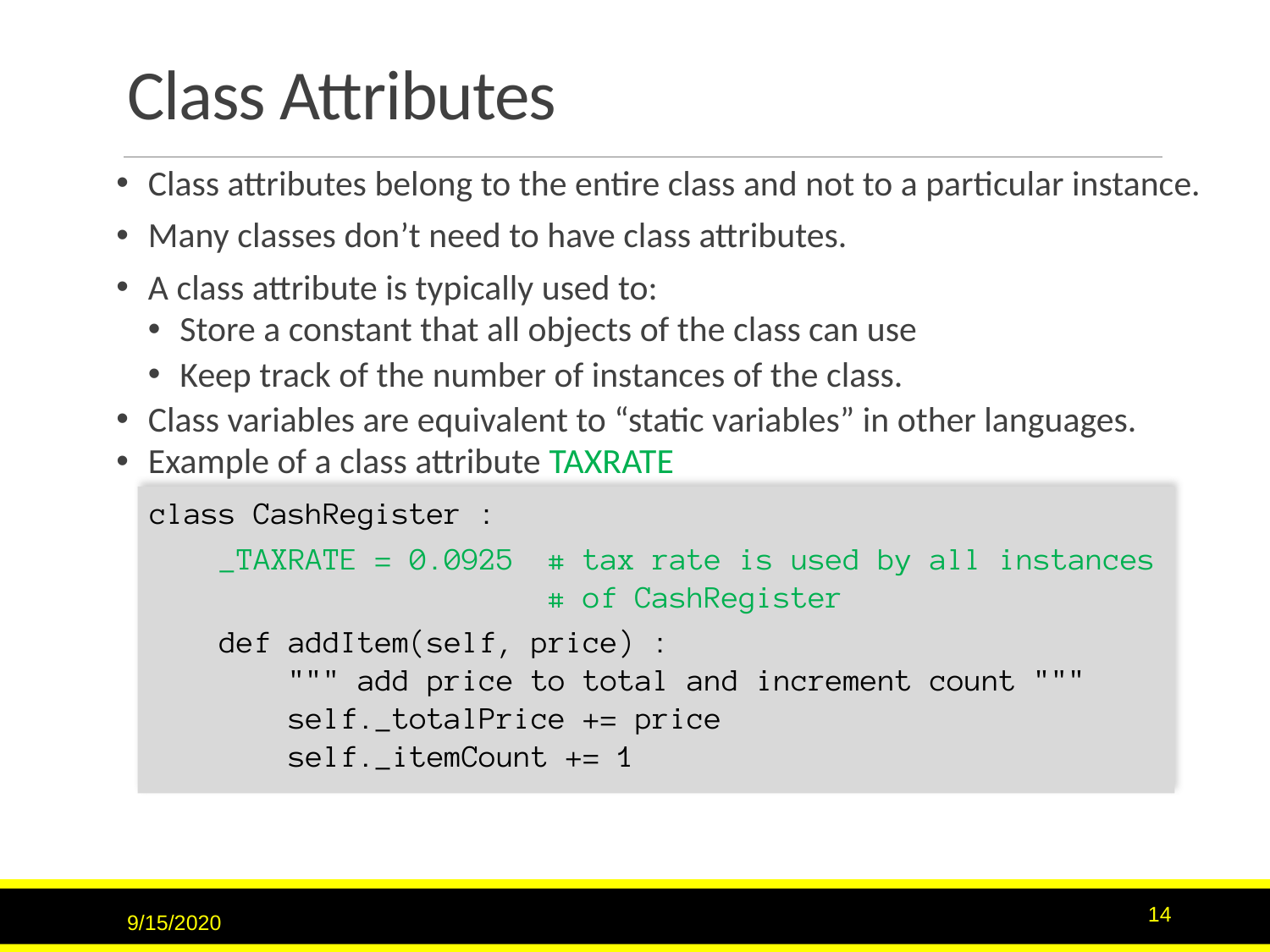

# Class Attributes
Class attributes belong to the entire class and not to a particular instance.
Many classes don’t need to have class attributes.
A class attribute is typically used to:
Store a constant that all objects of the class can use
Keep track of the number of instances of the class.
Class variables are equivalent to “static variables” in other languages.
Example of a class attribute TAXRATE

class CashRegister :
    _TAXRATE = 0.0925  # tax rate is used by all instances
                       # of CashRegister
    def addItem(self, price) :
        """ add price to total and increment count """
        self._totalPrice += price
        self._itemCount += 1

9/15/2020